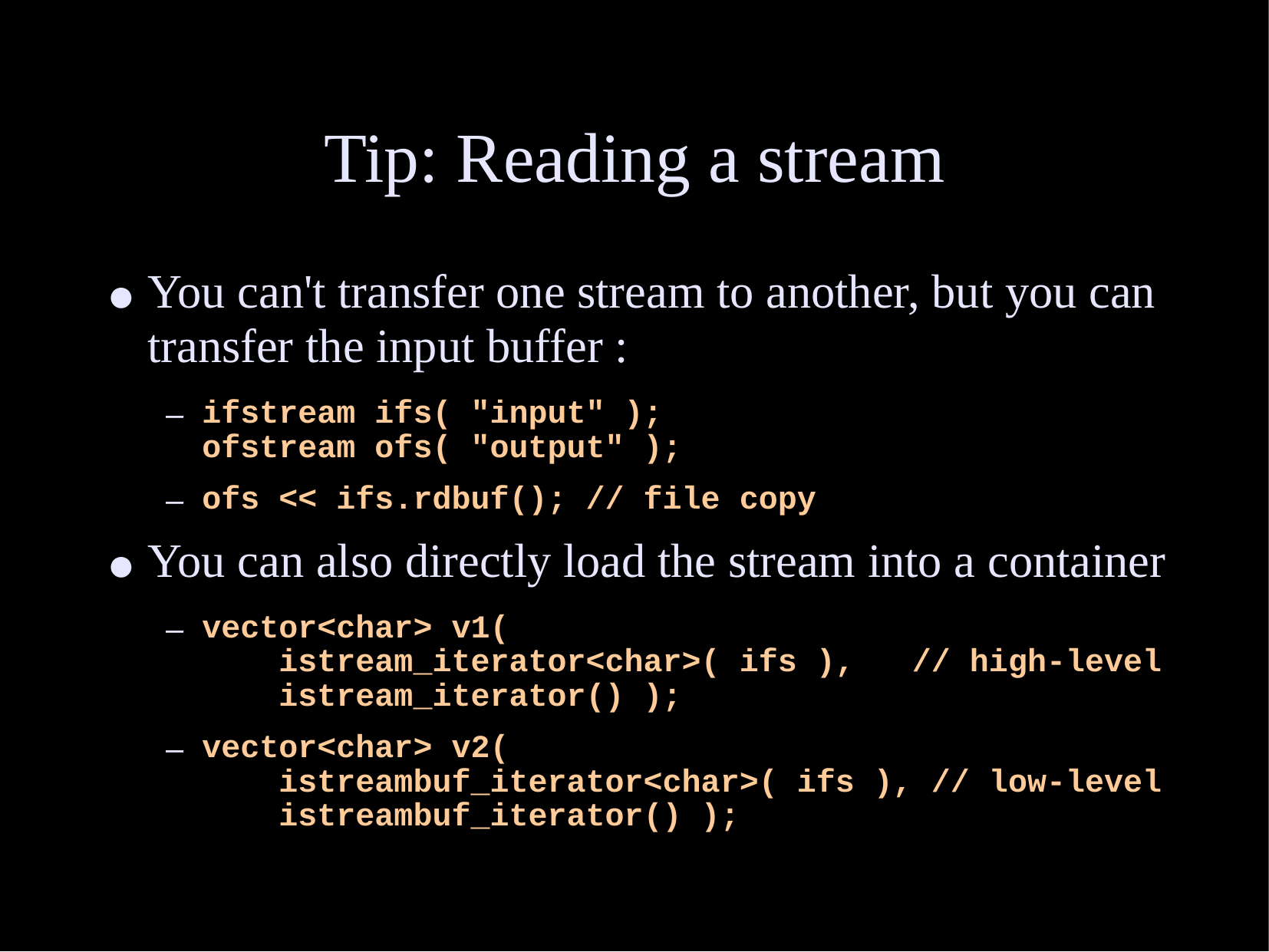

# Tip: Reading a stream
You can't transfer one stream to another, but you can transfer the input buffer :
ifstream ifs( "input" );
ofstream ofs( "output" );
ofs << ifs.rdbuf(); // file copy
You can also directly load the stream into a container
vector<char> v1(
    istream_iterator<char>( ifs ),   // high-level
    istream_iterator() );
vector<char> v2(
    istreambuf_iterator<char>( ifs ), // low-level
    istreambuf_iterator() );